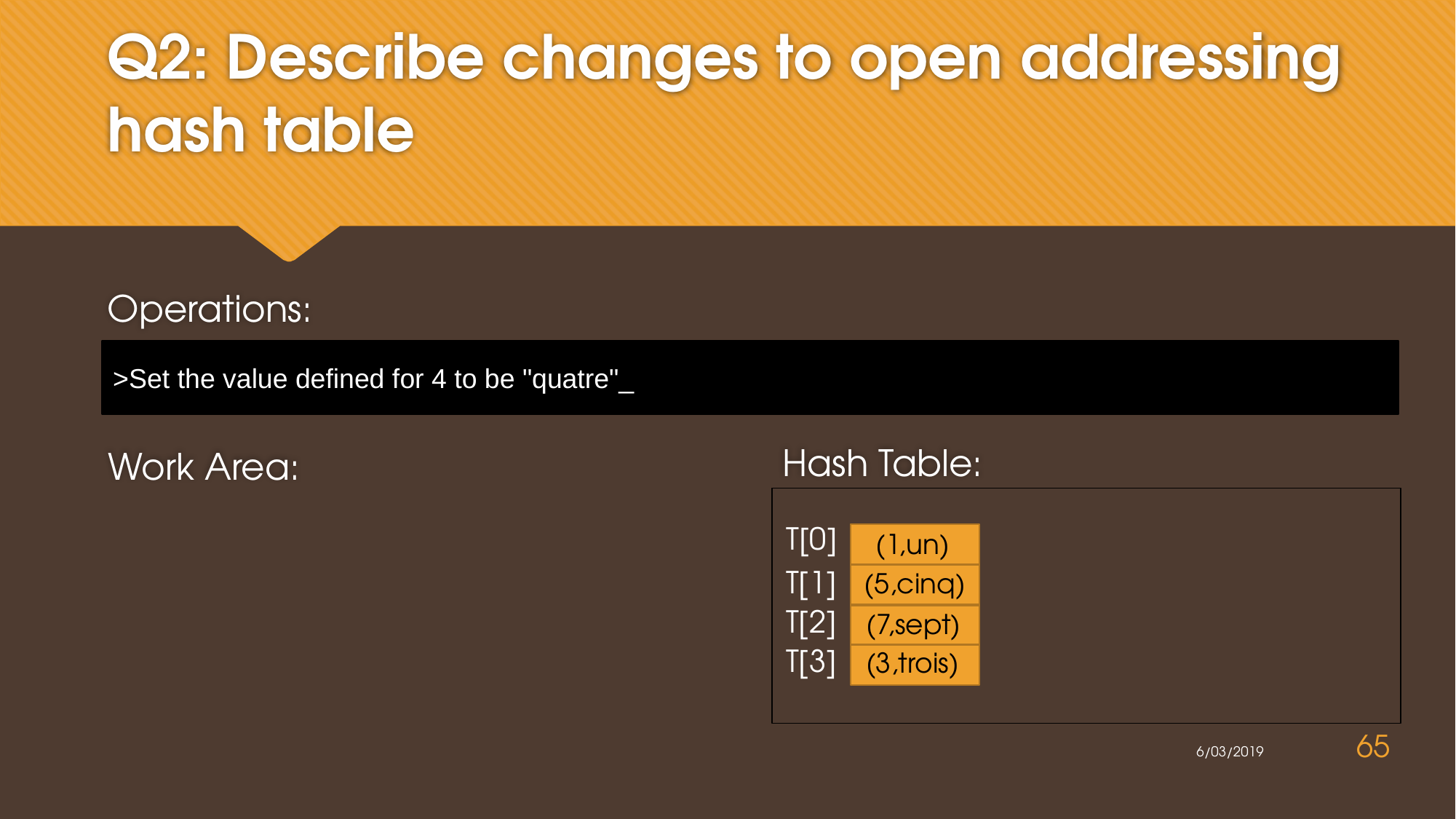

# Q2: Describe changes to open addressing hash table
Operations:

>Set the value defined for 4 to be "quatre"_
Hash Table:
Work Area:

T[0]
(1,un)

T[1]
(5,cinq)

T[2]
(7,sept)

T[3]
(3,trois)

65
6/03/2019